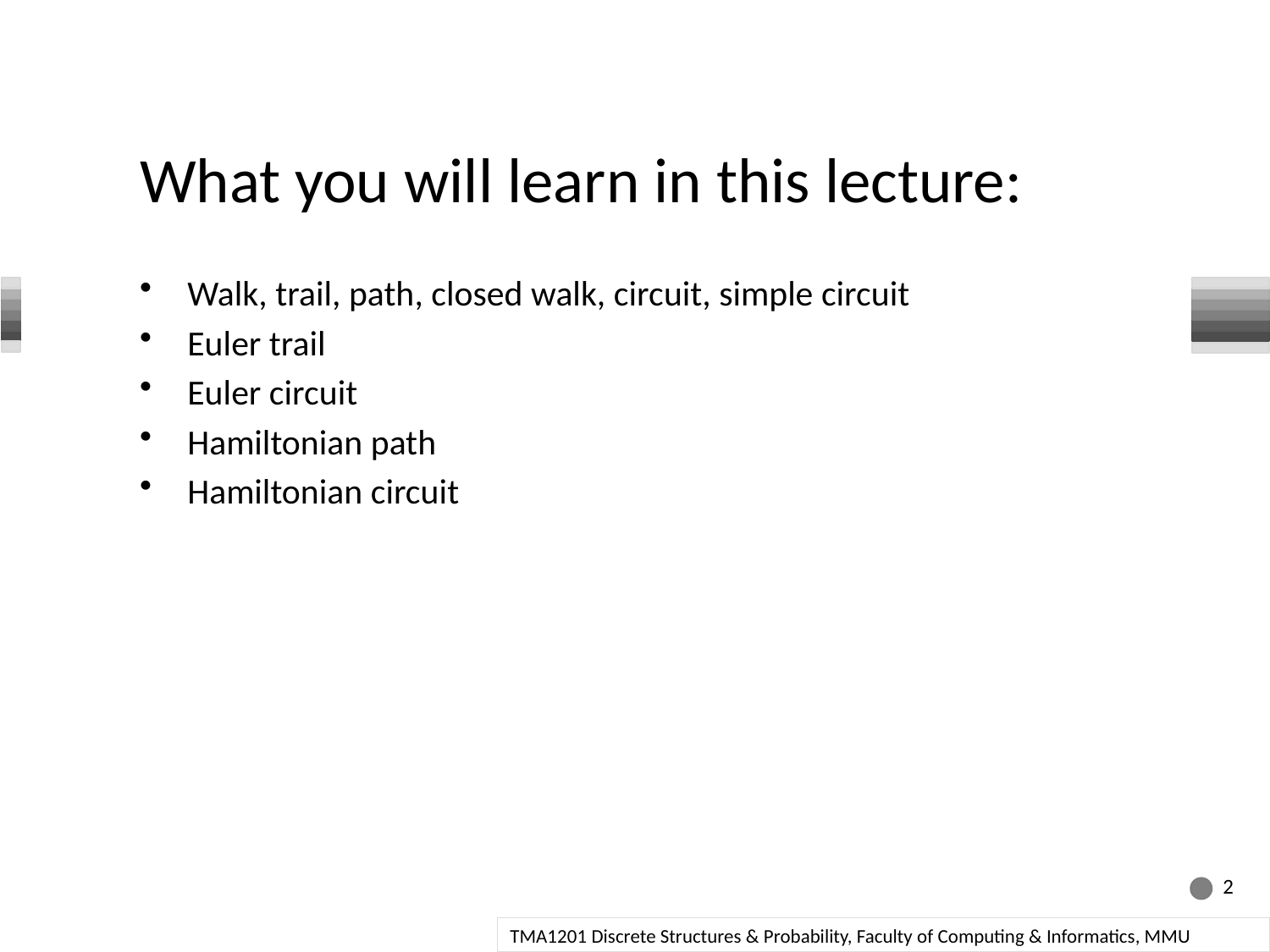

# What you will learn in this lecture:

Walk, trail, path, closed walk, circuit, simple circuit
Euler trail
Euler circuit
Hamiltonian path
Hamiltonian circuit

2
TMA1201 Discrete Structures & Probability, Faculty of Computing & Informatics, MMU